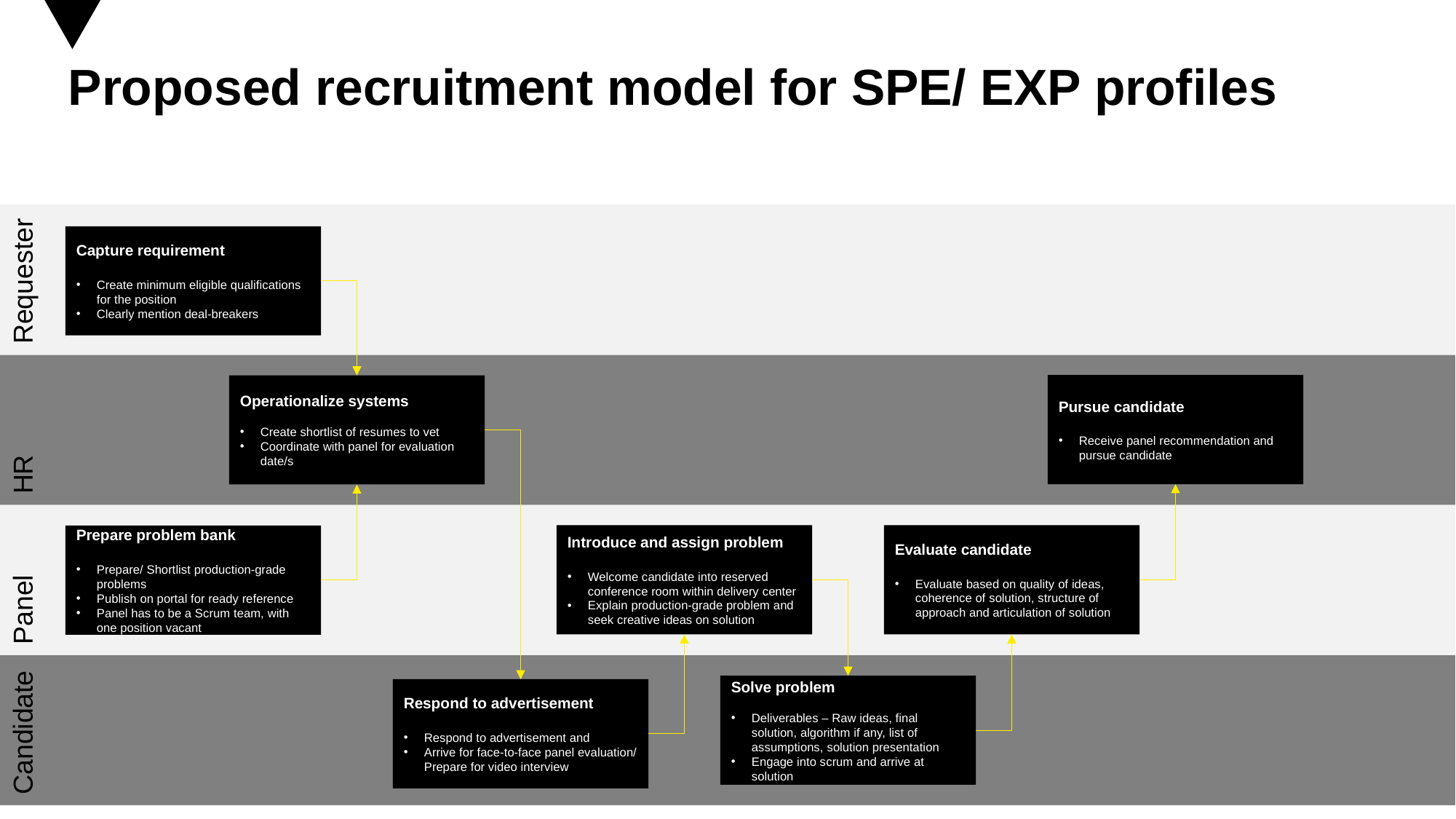

# Proposed recruitment model for SPE/ EXP profiles
Requester

Capture requirement

Create minimum eligible qualifications for the position
Clearly mention deal-breakers
HR
Pursue candidate

Receive panel recommendation and pursue candidate
Operationalize systems

Create shortlist of resumes to vet
Coordinate with panel for evaluation date/s
Panel
Introduce and assign problem

Welcome candidate into reserved conference room within delivery center
Explain production-grade problem and seek creative ideas on solution
Evaluate candidate

Evaluate based on quality of ideas, coherence of solution, structure of approach and articulation of solution
Prepare problem bank

Prepare/ Shortlist production-grade problems
Publish on portal for ready reference
Panel has to be a Scrum team, with one position vacant
Candidate
Solve problem

Deliverables – Raw ideas, final solution, algorithm if any, list of assumptions, solution presentation
Engage into scrum and arrive at solution
Respond to advertisement

Respond to advertisement and
Arrive for face-to-face panel evaluation/ Prepare for video interview